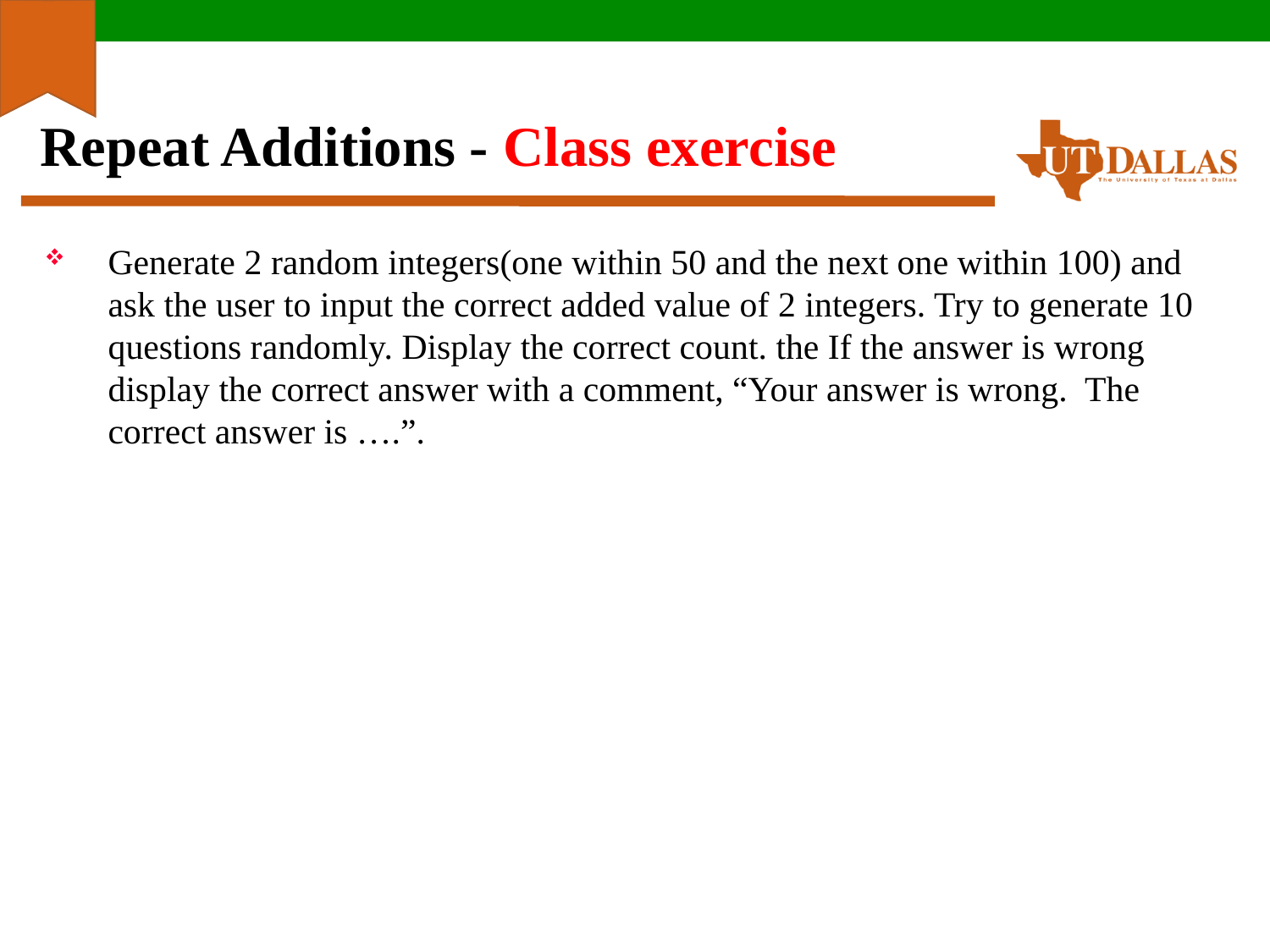

# Repeat Additions - Class exercise
Generate 2 random integers(one within 50 and the next one within 100) and ask the user to input the correct added value of 2 integers. Try to generate 10 questions randomly. Display the correct count. the If the answer is wrong display the correct answer with a comment, “Your answer is wrong.  The correct answer is ….”.